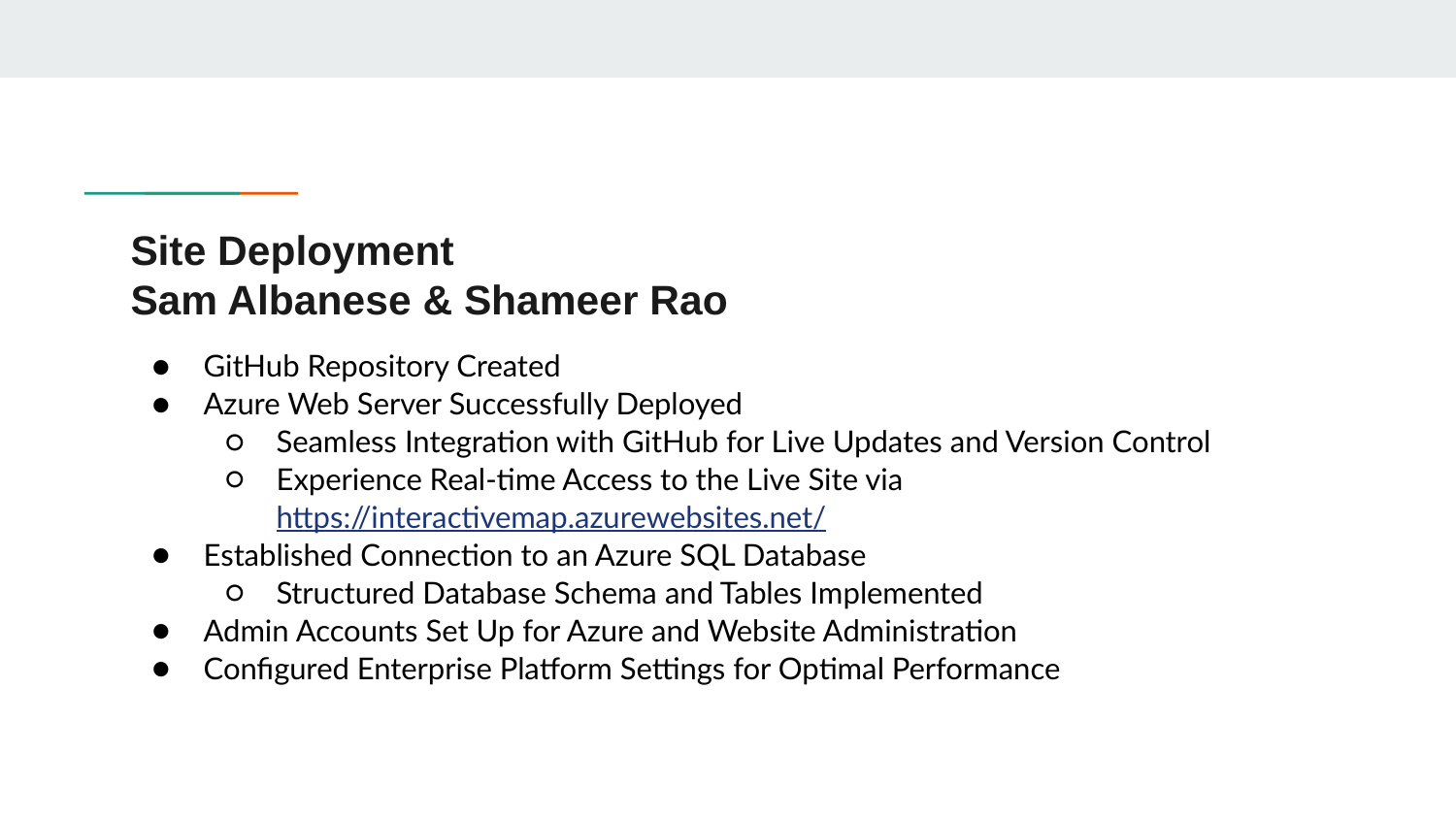

# Site Deployment
Sam Albanese & Shameer Rao
GitHub Repository Created
Azure Web Server Successfully Deployed
Seamless Integration with GitHub for Live Updates and Version Control
Experience Real-time Access to the Live Site via https://interactivemap.azurewebsites.net/
Established Connection to an Azure SQL Database
Structured Database Schema and Tables Implemented
Admin Accounts Set Up for Azure and Website Administration
Configured Enterprise Platform Settings for Optimal Performance